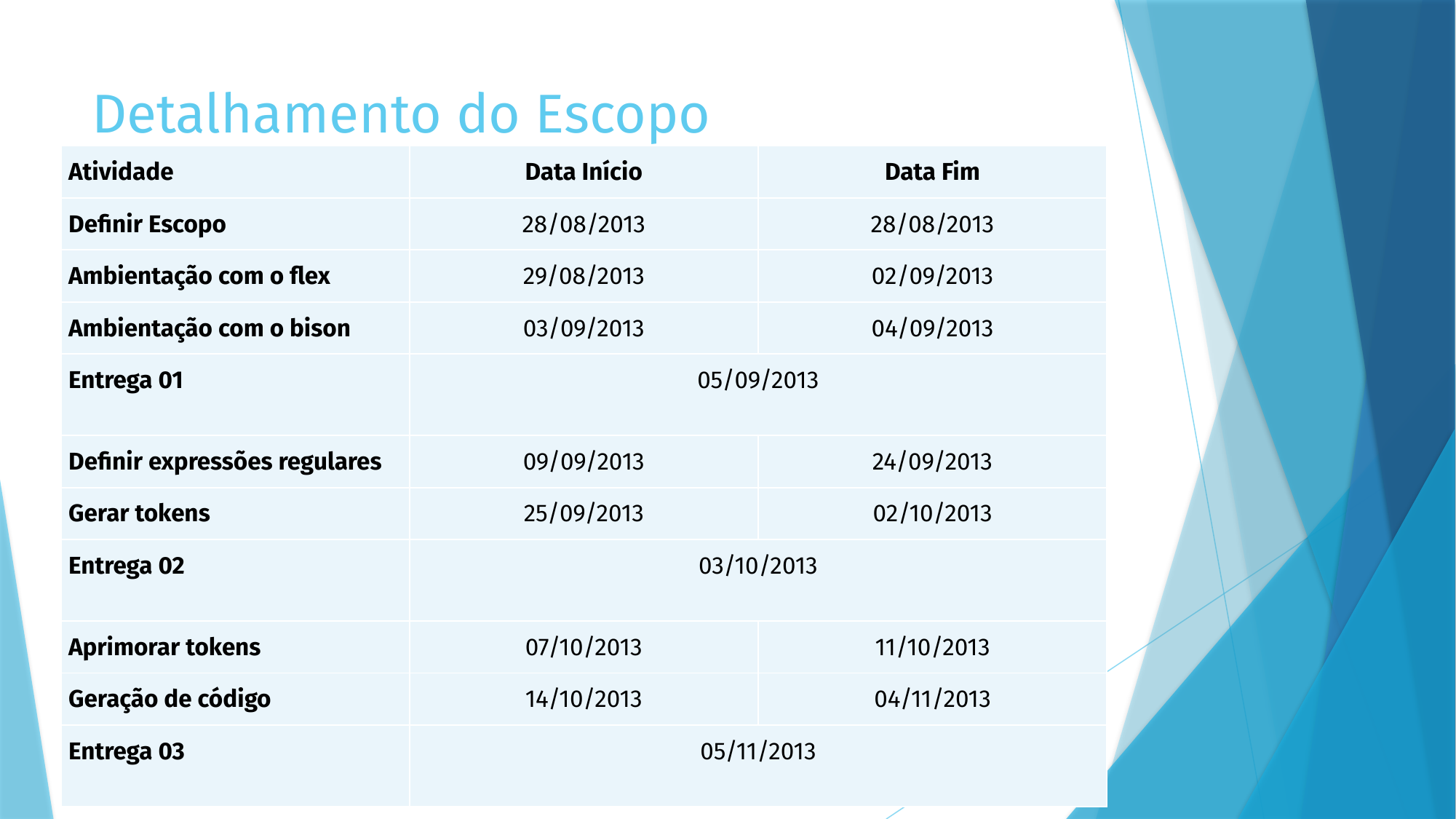

# Detalhamento do Escopo
| Atividade | Data Início | Data Fim |
| --- | --- | --- |
| Definir Escopo | 28/08/2013 | 28/08/2013 |
| Ambientação com o flex | 29/08/2013 | 02/09/2013 |
| Ambientação com o bison | 03/09/2013 | 04/09/2013 |
| Entrega 01 | 05/09/2013 |  |
| Definir expressões regulares | 09/09/2013 | 24/09/2013 |
| Gerar tokens | 25/09/2013 | 02/10/2013 |
| Entrega 02 | 03/10/2013 |  |
| Aprimorar tokens | 07/10/2013 | 11/10/2013 |
| Geração de código | 14/10/2013 | 04/11/2013 |
| Entrega 03 | 05/11/2013 |  |